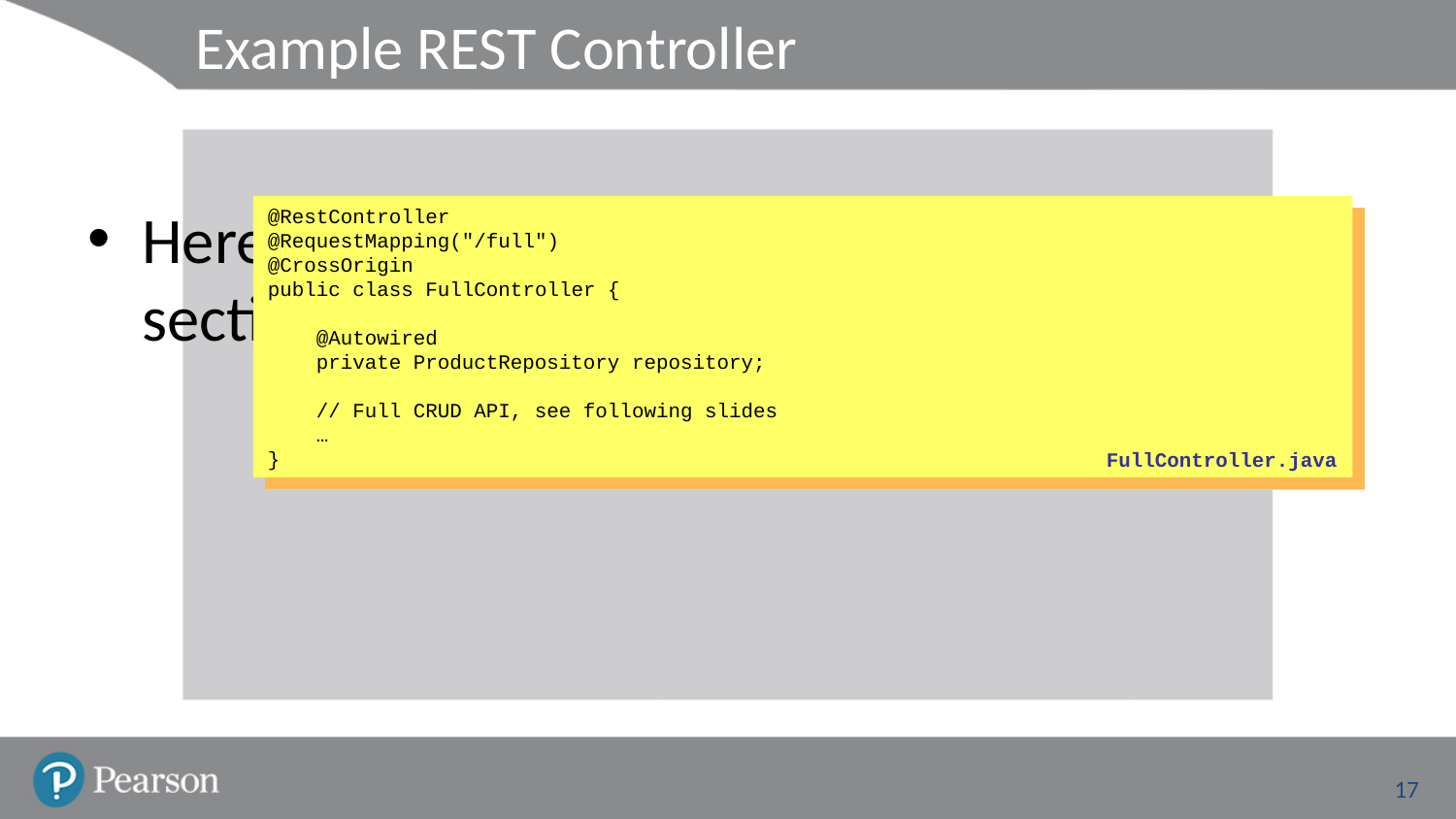

# Example REST Controller
Here's the example REST controller for this section:

Note:
We've now implemented a repository to manage data
@RestController
@RequestMapping("/full")
@CrossOrigin
public class FullController {

    @Autowired
    private ProductRepository repository;

    // Full CRUD API, see following slides
    …
}
FullController.java
17